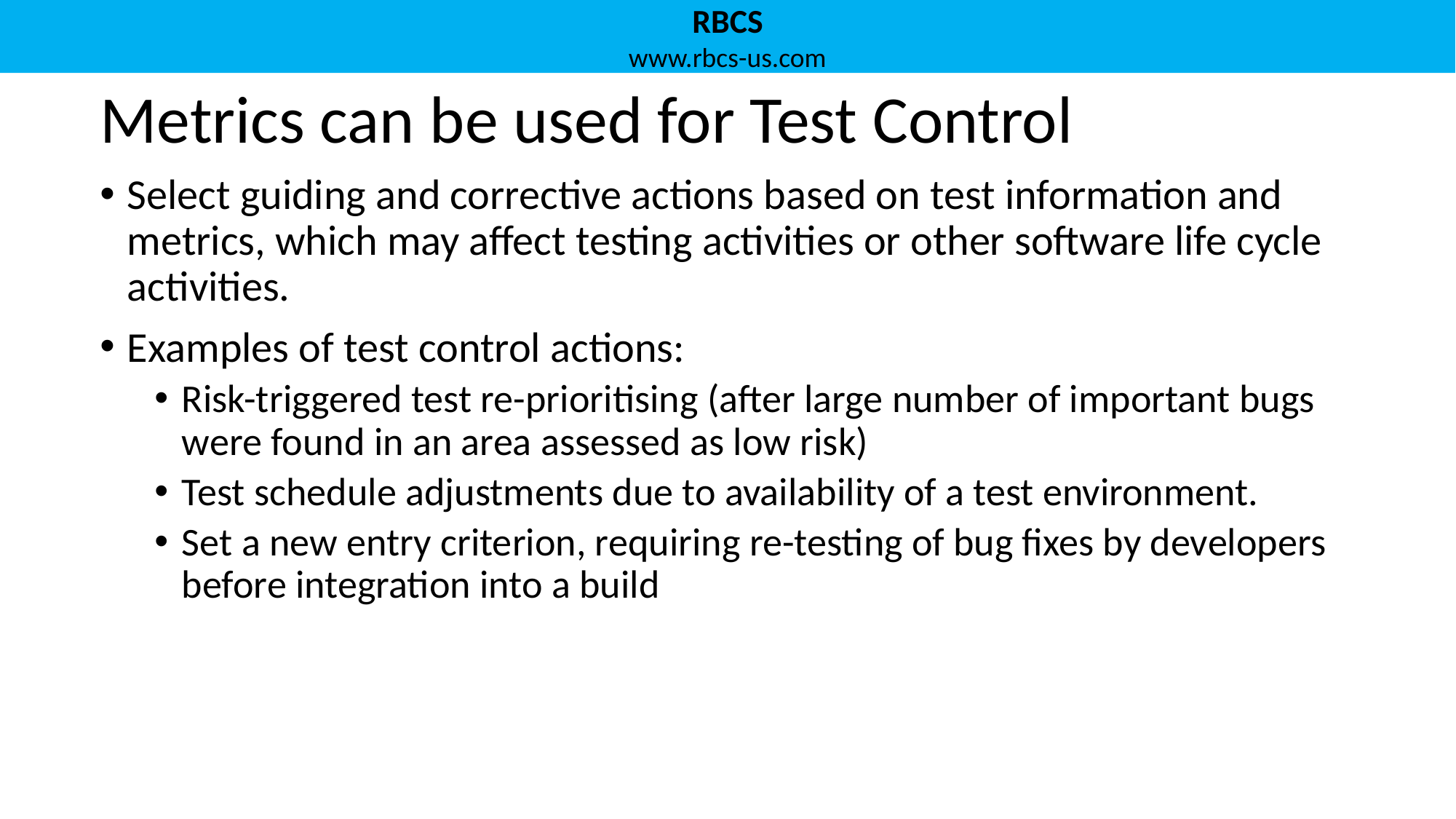

# Metrics can be used for Test Control
Select guiding and corrective actions based on test information and metrics, which may affect testing activities or other software life cycle activities.
Examples of test control actions:
Risk-triggered test re-prioritising (after large number of important bugs were found in an area assessed as low risk)
Test schedule adjustments due to availability of a test environment.
Set a new entry criterion, requiring re-testing of bug fixes by developers before integration into a build